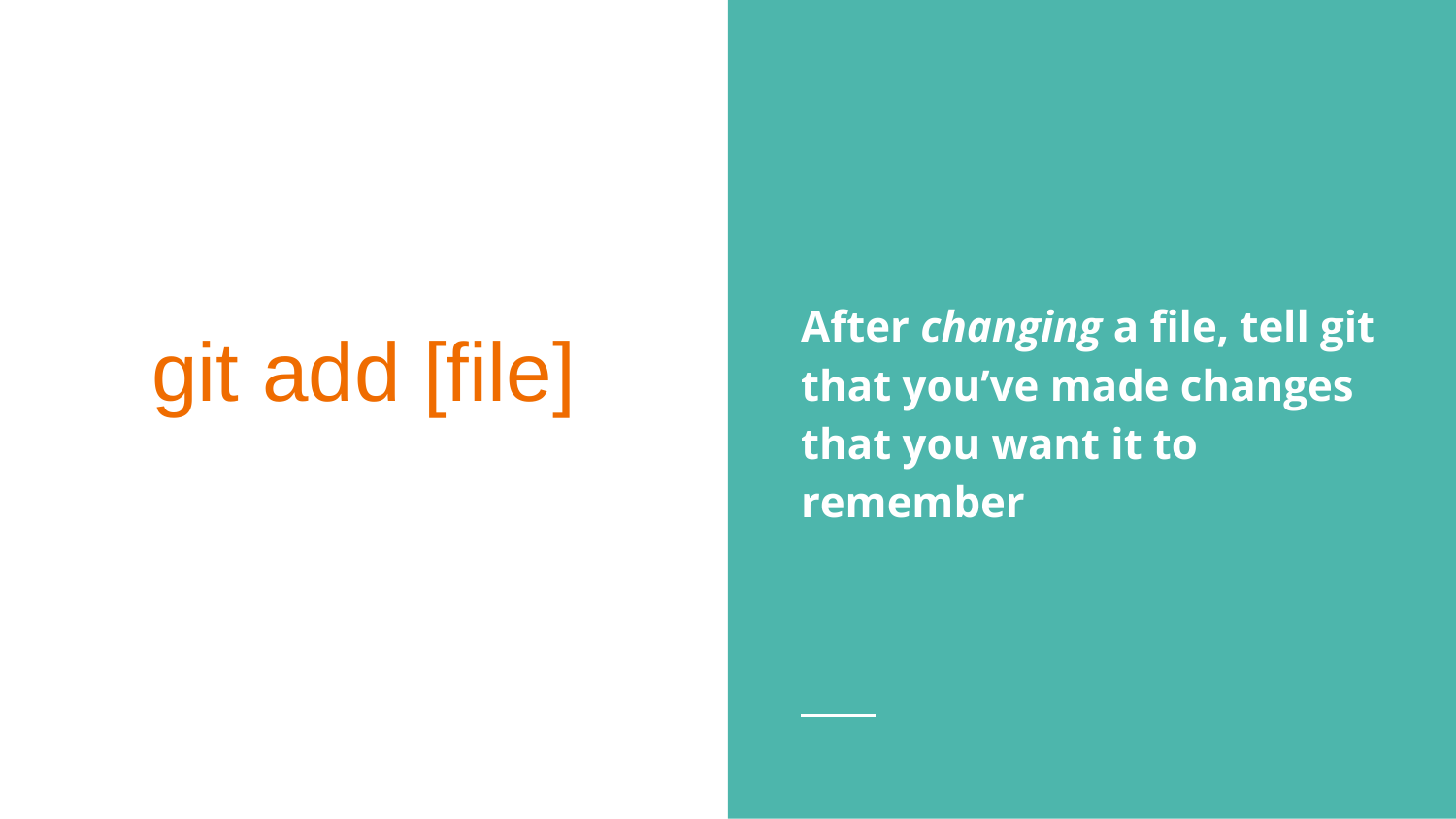

After changing a file, tell git that you’ve made changes that you want it to remember
# git add [file]